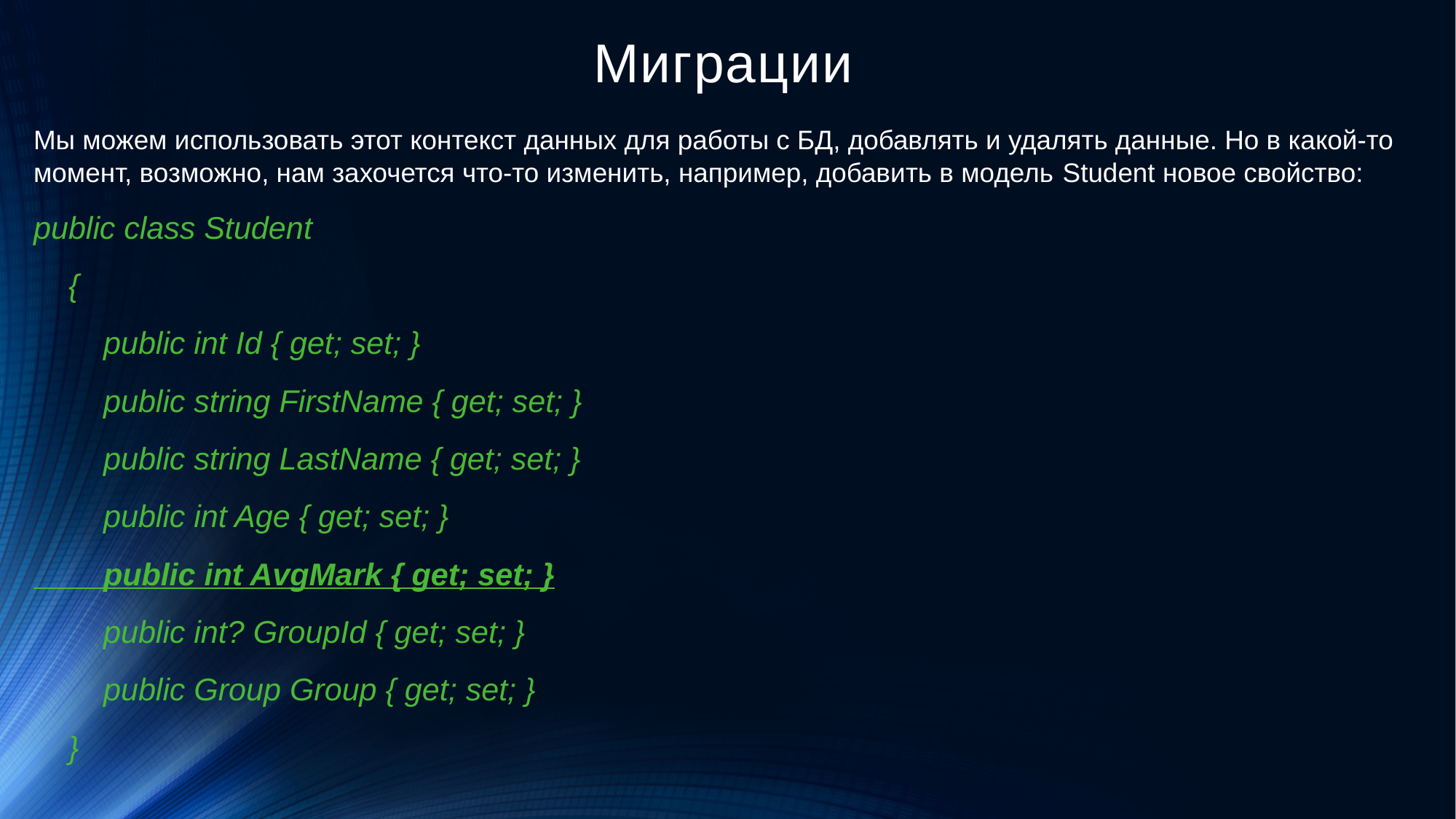

# Миграции
Мы можем использовать этот контекст данных для работы с БД, добавлять и удалять данные. Но в какой-то момент, возможно, нам захочется что-то изменить, например, добавить в модель Student новое свойство:
public class Student
    {
        public int Id { get; set; }
        public string FirstName { get; set; }
        public string LastName { get; set; }
        public int Age { get; set; }
        public int AvgMark { get; set; }
        public int? GroupId { get; set; }
        public Group Group { get; set; }
    }